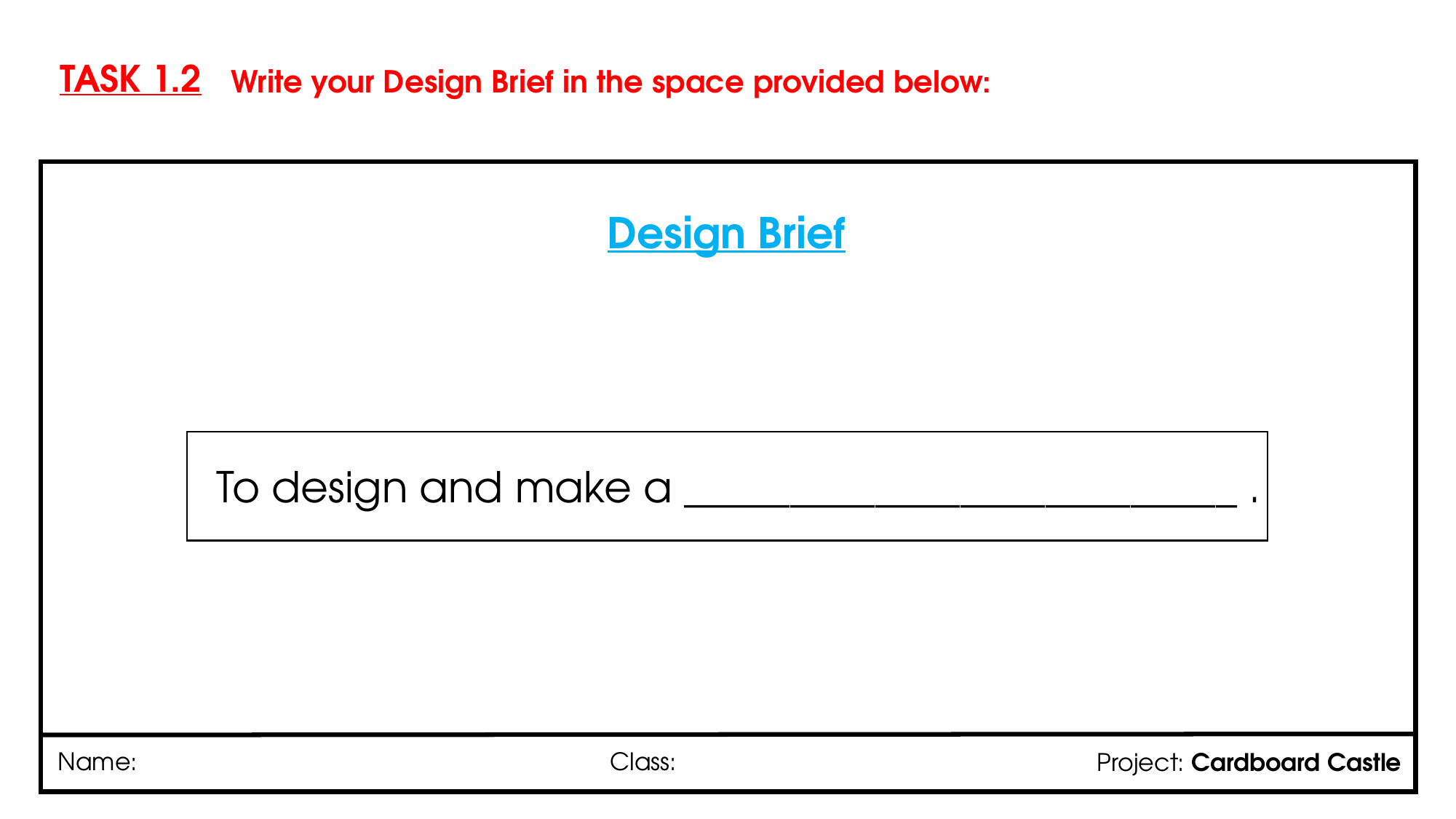

TASK 1.2
Write your Design Brief in the space provided below:

Design Brief

To design and make a __________________________ .
Name:
Class:
Project: Cardboard Castle